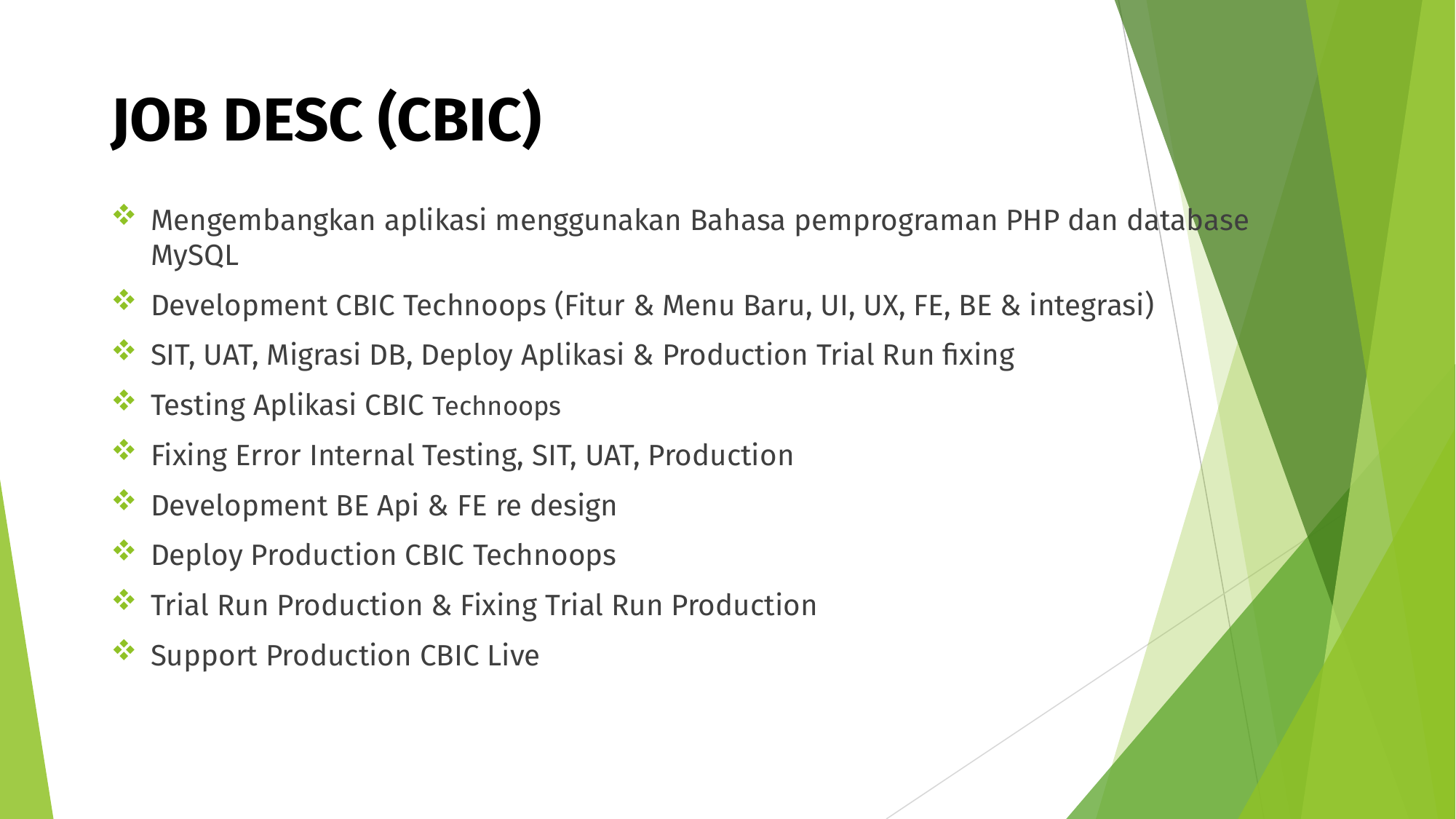

JOB DESC (CBIC)

Mengembangkan aplikasi menggunakan Bahasa pemprograman PHP dan database MySQL
Development CBIC Technoops (Fitur & Menu Baru, UI, UX, FE, BE & integrasi)
SIT, UAT, Migrasi DB, Deploy Aplikasi & Production Trial Run fixing
Testing Aplikasi CBIC Technoops
Fixing Error Internal Testing, SIT, UAT, Production
Development BE Api & FE re design
Deploy Production CBIC Technoops
Trial Run Production & Fixing Trial Run Production
Support Production CBIC Live